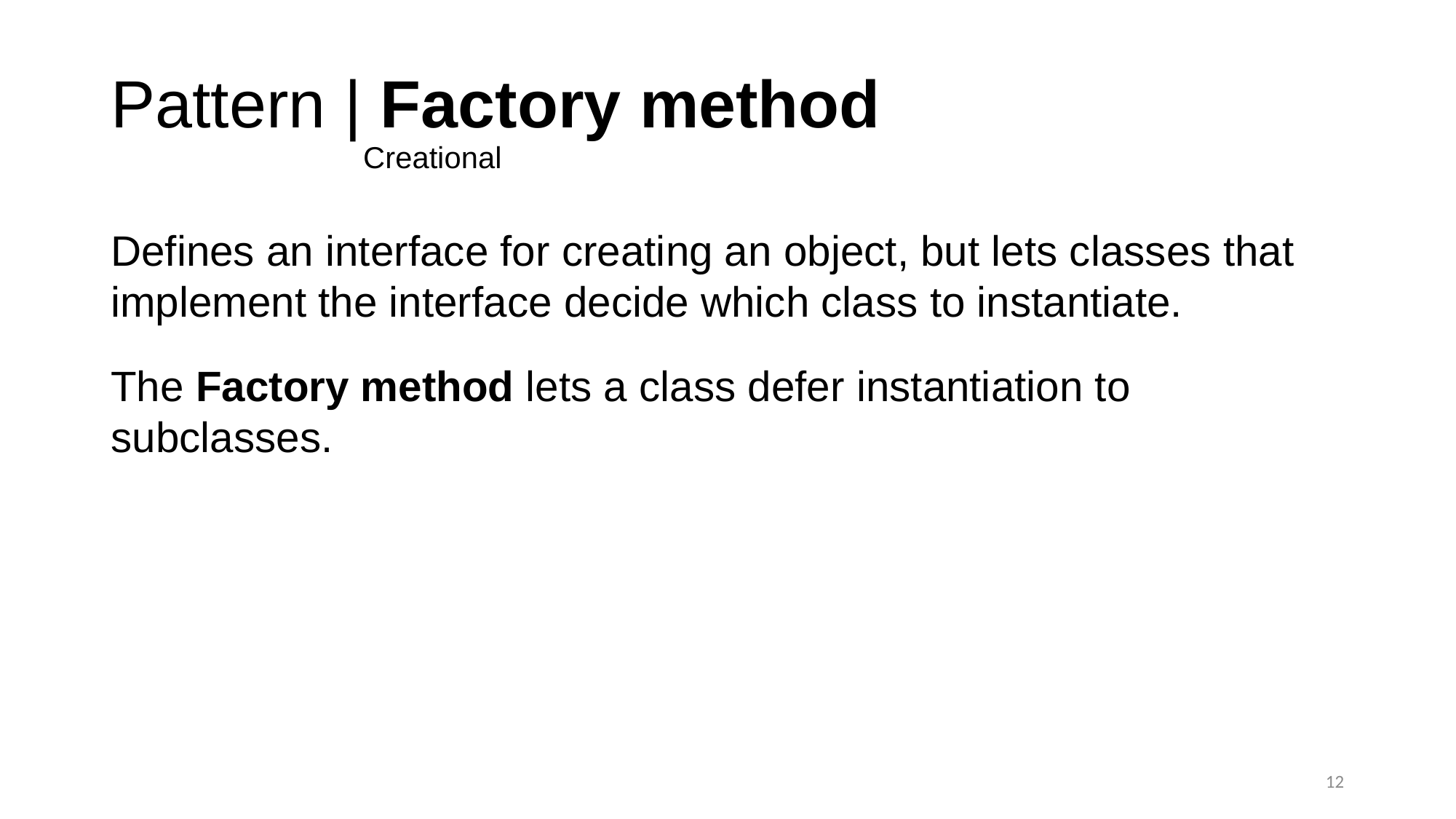

# Pattern | Factory method Creational
Defines an interface for creating an object, but lets classes that implement the interface decide which class to instantiate.
The Factory method lets a class defer instantiation to subclasses.
12